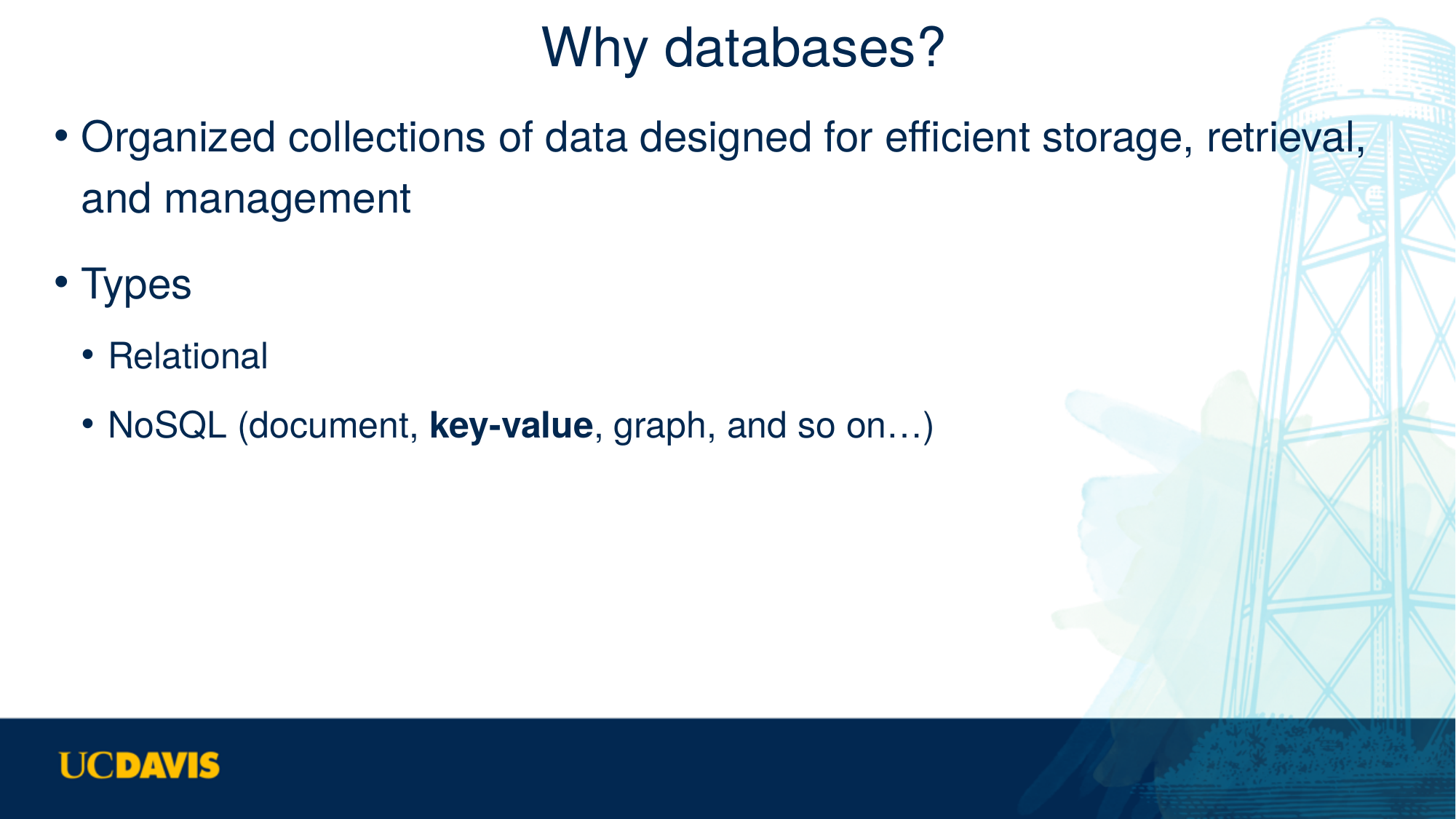

# Why databases?
Organized collections of data designed for efficient storage, retrieval, and management
Types
Relational
NoSQL (document, key-value, graph, and so on…)